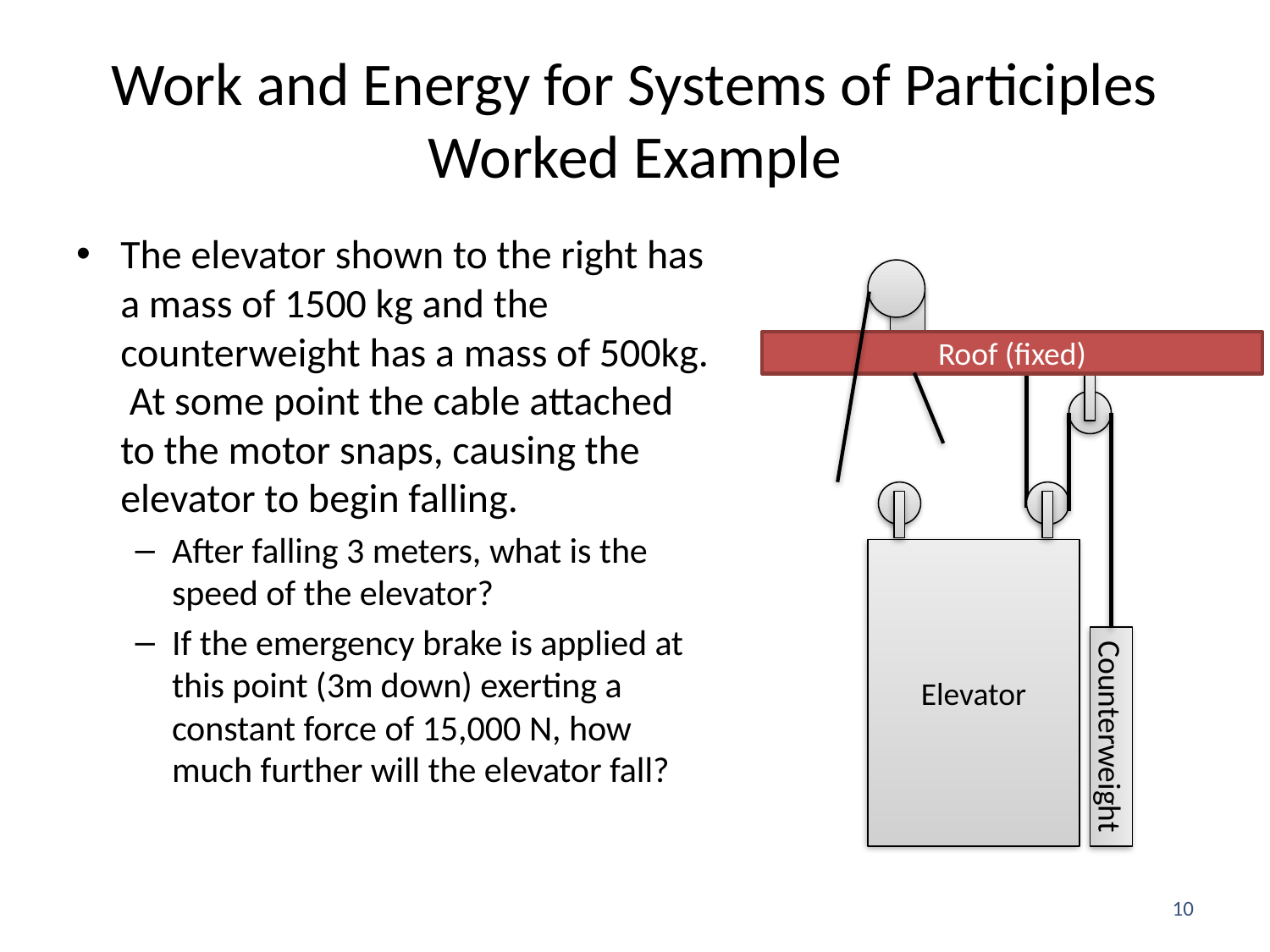

# Work and Energy for Systems of Participles Worked Example
The elevator shown to the right has a mass of 1500 kg and the counterweight has a mass of 500kg.  At some point the cable attached to the motor snaps, causing the elevator to begin falling.
After falling 3 meters, what is the speed of the elevator?
If the emergency brake is applied at this point (3m down) exerting a constant force of 15,000 N, how much further will the elevator fall?

Roof (fixed)

Elevator
Counterweight
10